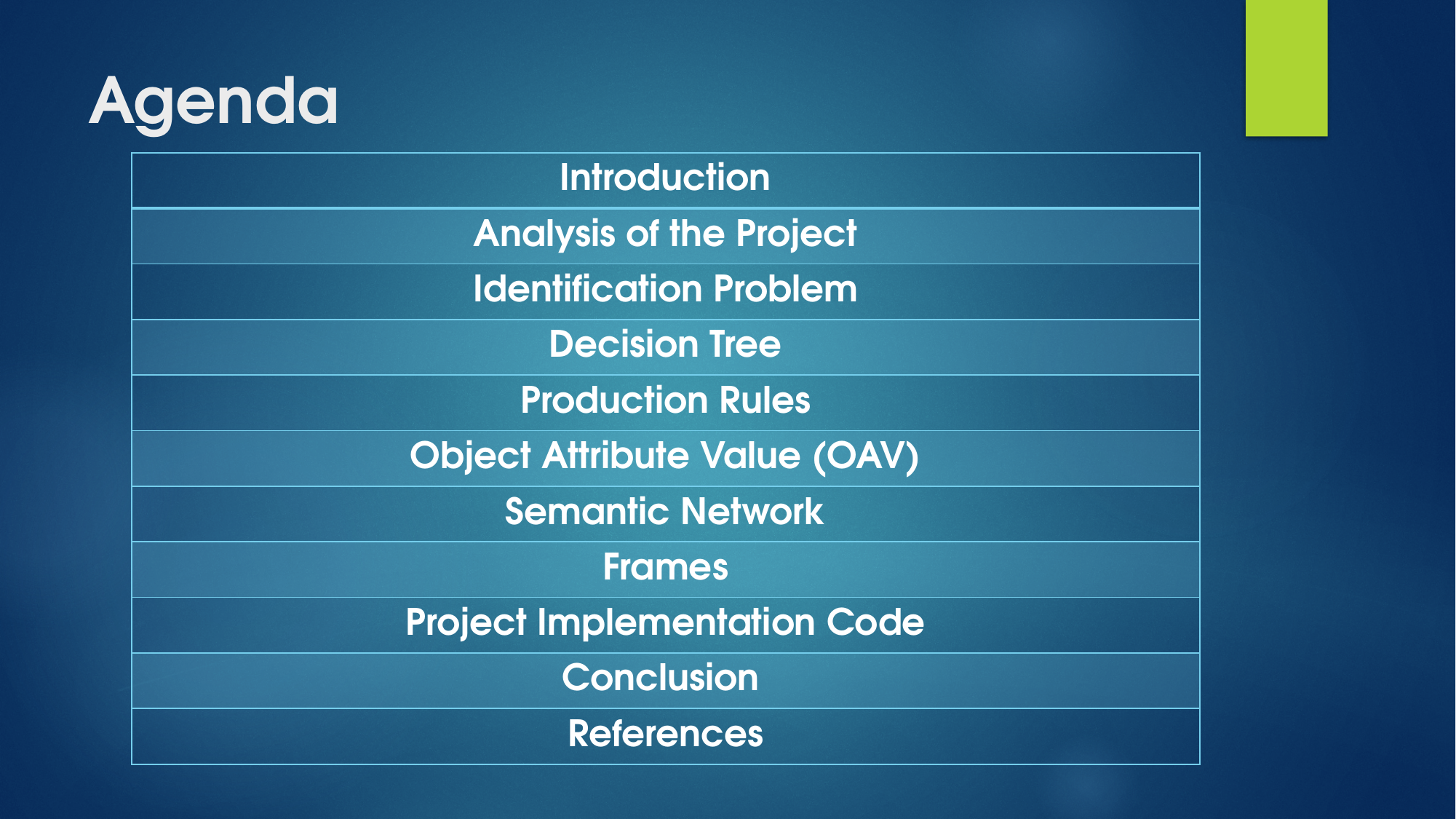

# Agenda
| Introduction |
| --- |
| Analysis of the Project |
| Identification Problem |
| Decision Tree |
| Production Rules |
| Object Attribute Value (OAV) |
| Semantic Network |
| Frames |
| Project Implementation Code |
| Conclusion |
| References |